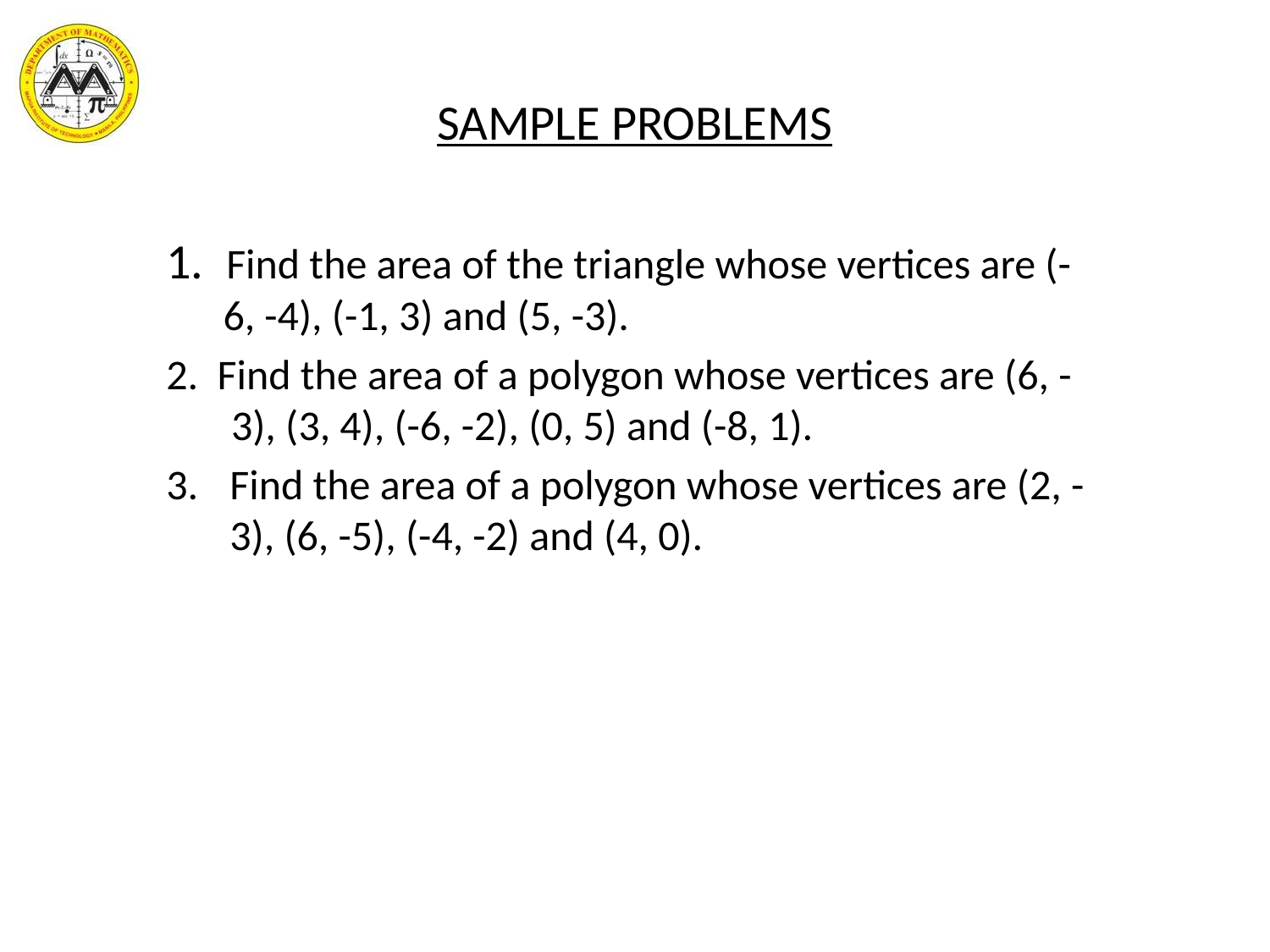

SAMPLE PROBLEMS

1.  Find the area of the triangle whose vertices are (-6, -4), (-1, 3) and (5, -3).
2.  Find the area of a polygon whose vertices are (6, -3), (3, 4), (-6, -2), (0, 5) and (-8, 1).
Find the area of a polygon whose vertices are (2, -3), (6, -5), (-4, -2) and (4, 0).